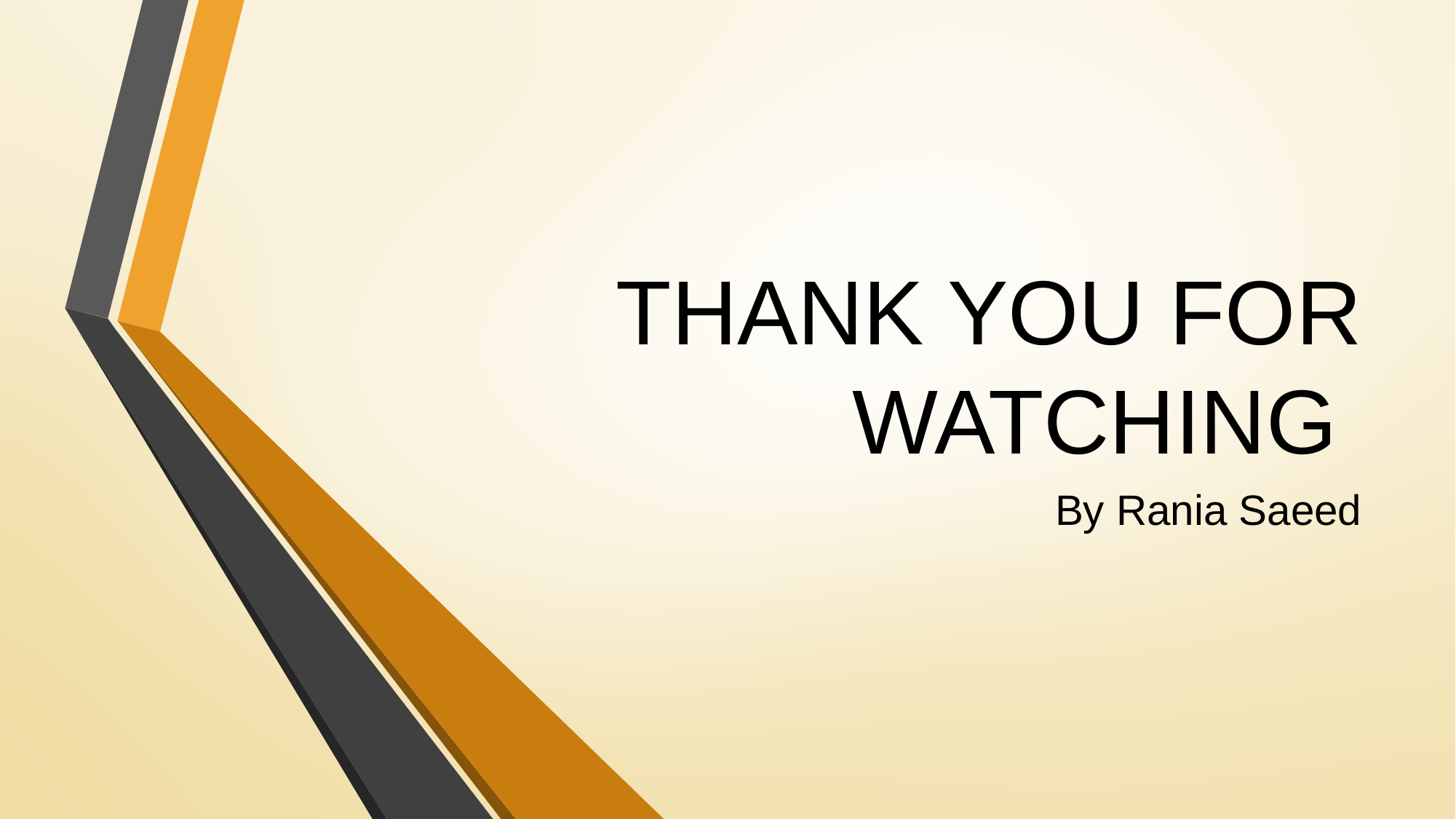

# THANK YOU FOR WATCHING
By Rania Saeed